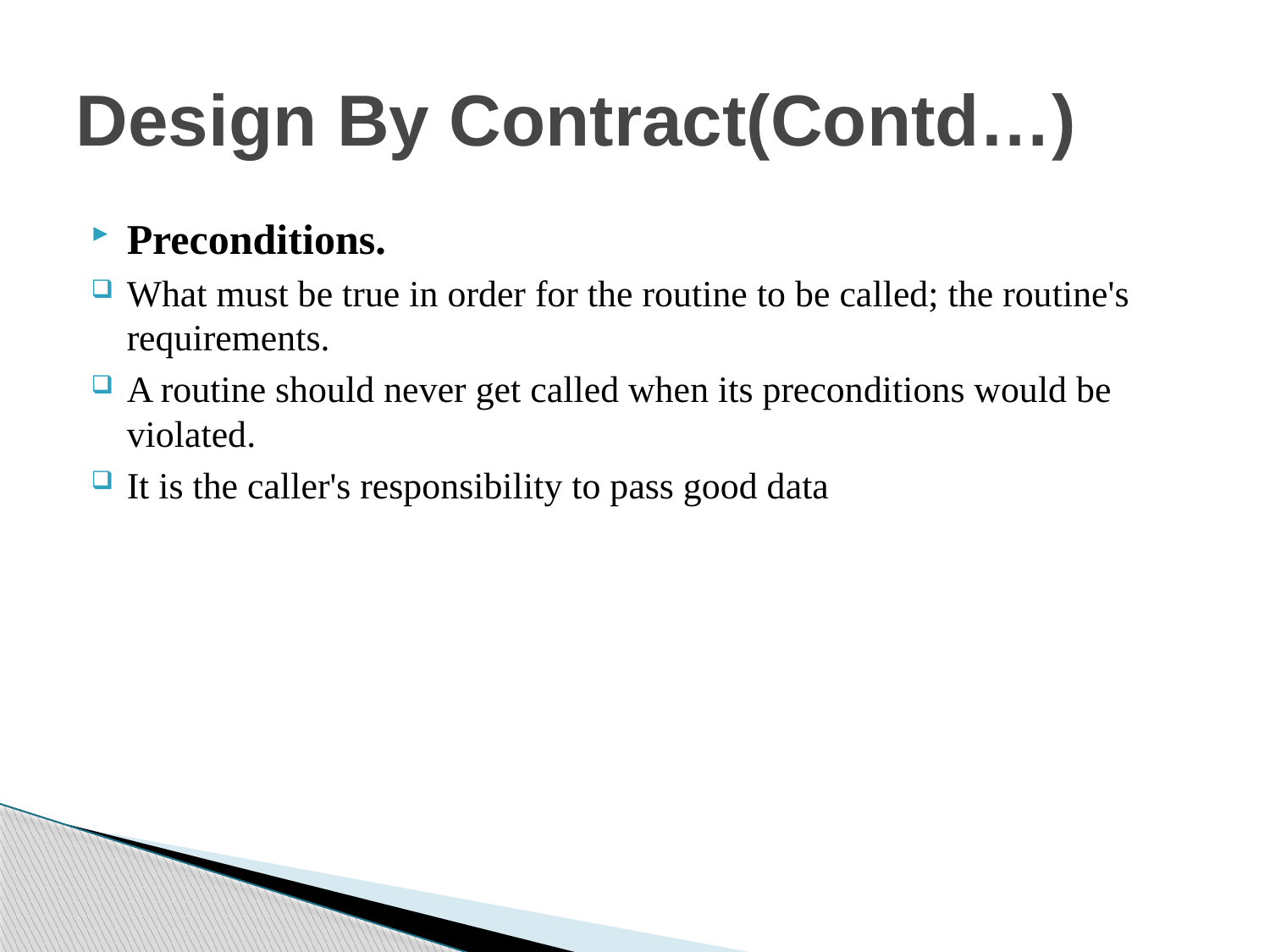

# Design By Contract(Contd…)
Preconditions.
What must be true in order for the routine to be called; the routine's requirements.
A routine should never get called when its preconditions would be violated.
It is the caller's responsibility to pass good data